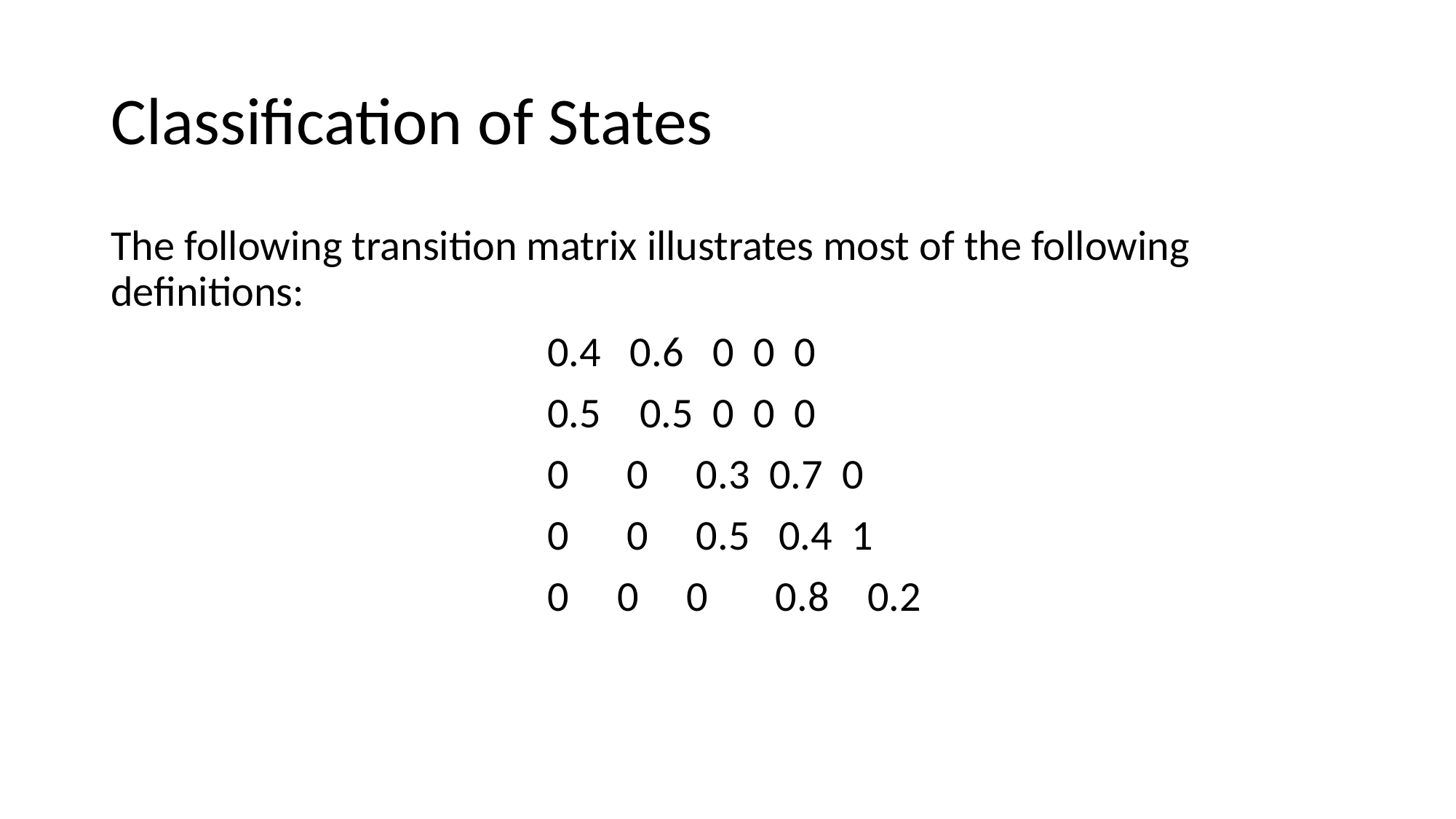

# Classification of States
The following transition matrix illustrates most of the following definitions:
				0.4   0.6   0  0  0
				0.5    0.5  0  0  0
				0      0     0.3  0.7  0
				0      0     0.5   0.4  1
				0     0     0       0.8    0.2